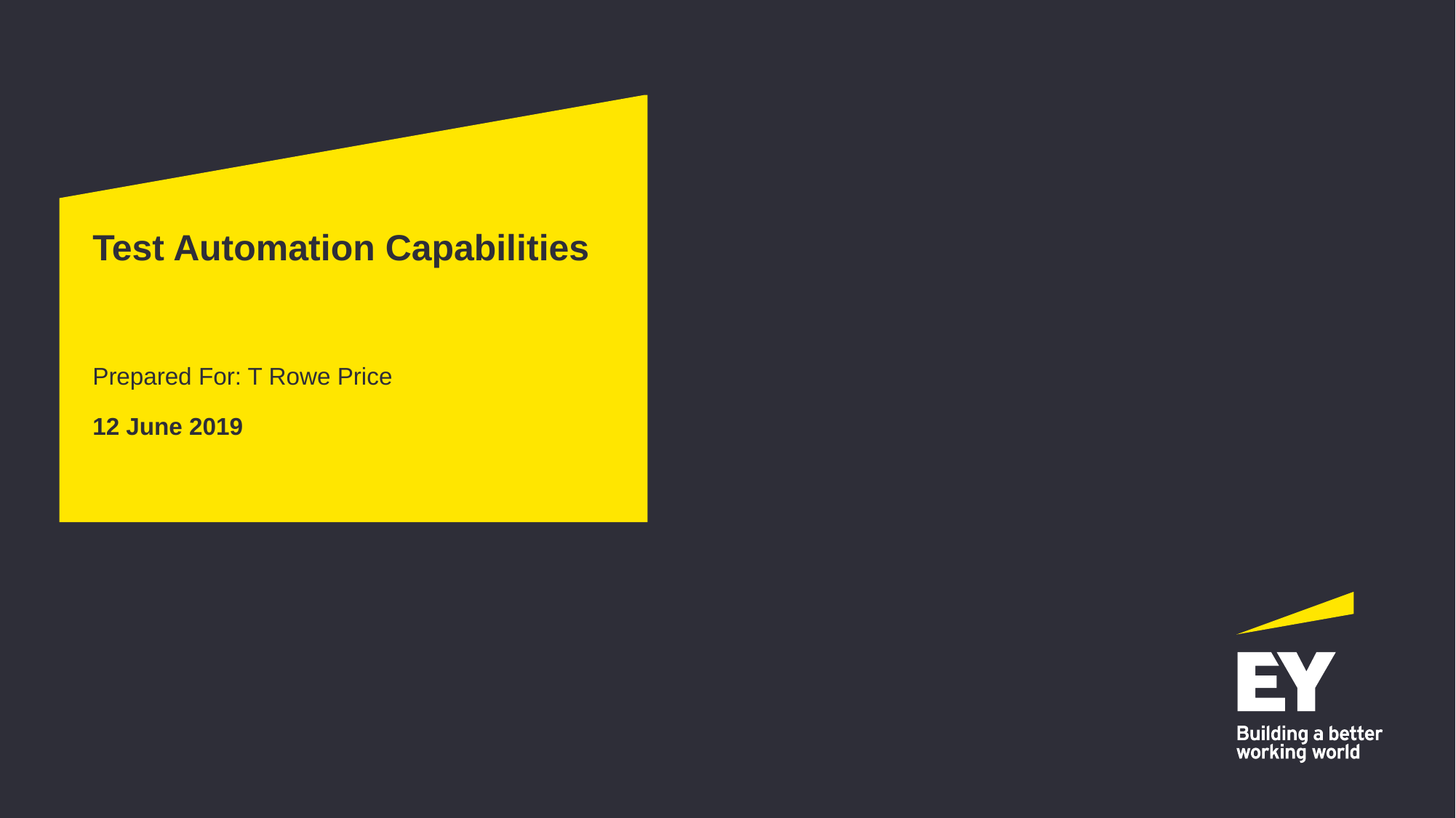

# Test Automation Capabilities
Prepared For: T Rowe Price
12 June 2019